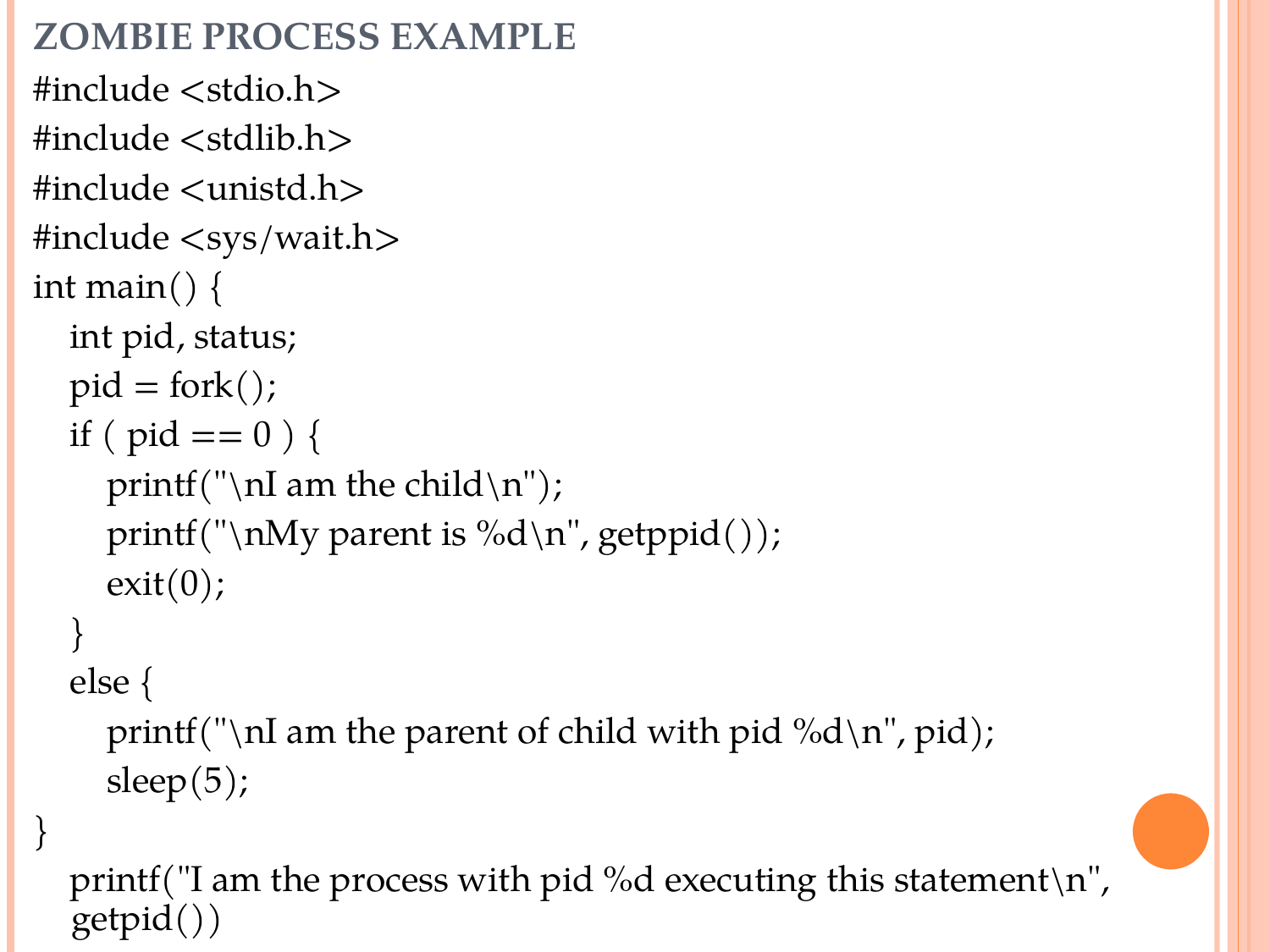

# Zombie process example
#include <stdio.h>
#include <stdlib.h>
#include <unistd.h>
#include <sys/wait.h>
int main() {
    int pid, status;
    pid = fork();
    if ( pid == 0 ) {
        printf("\nI am the child\n");
        printf("\nMy parent is %d\n", getppid());
        exit(0);
    }
    else {
        printf("\nI am the parent of child with pid %d\n", pid);
        sleep(5);
}
    printf("I am the process with pid %d executing this statement\n", getpid())
}